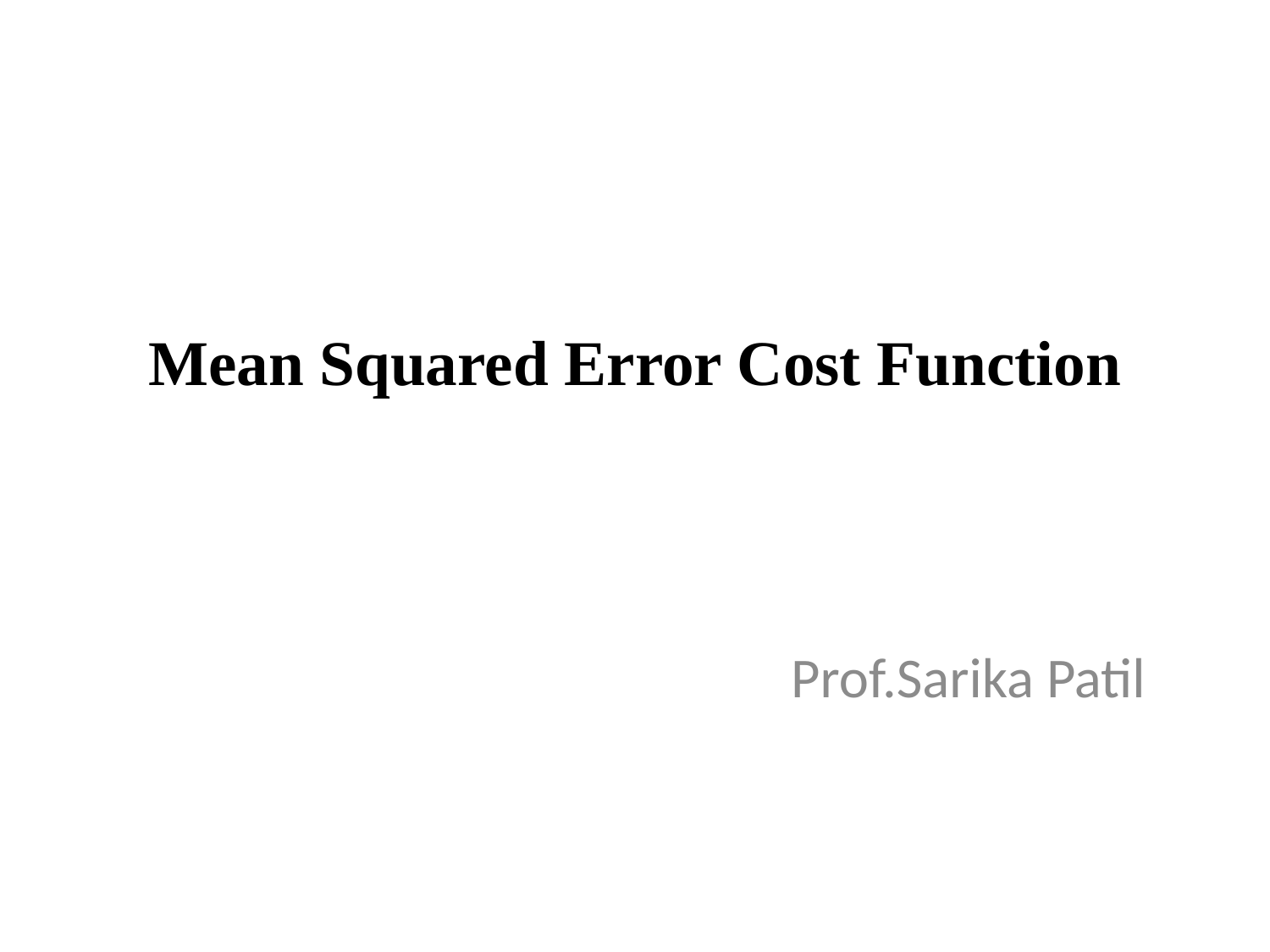

# Mean Squared Error Cost Function
Prof.Sarika Patil